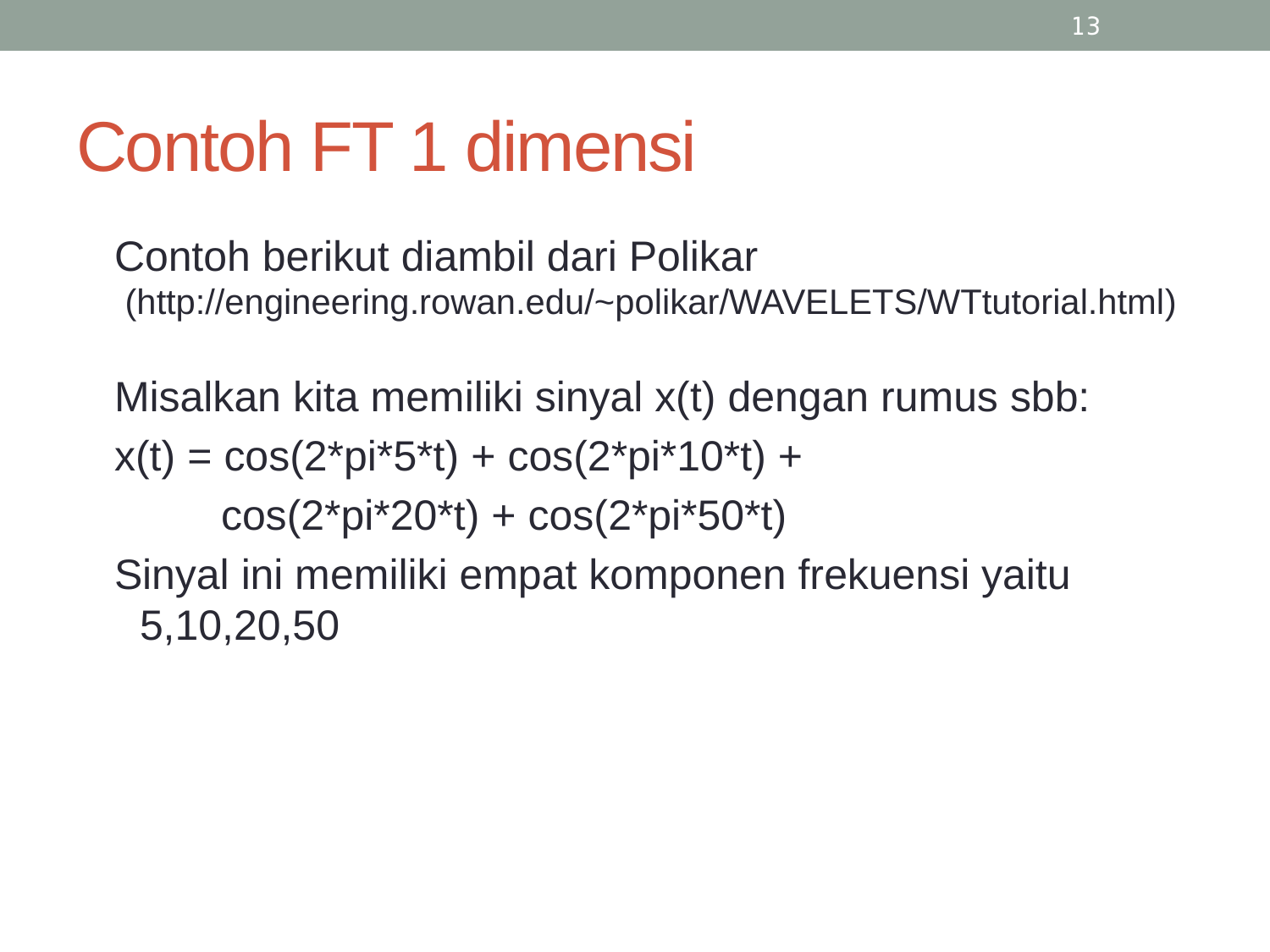

13
# Contoh FT 1 dimensi
Contoh berikut diambil dari Polikar
     (http://engineering.rowan.edu/~polikar/WAVELETS/WTtutorial.html)

Misalkan kita memiliki sinyal x(t) dengan rumus sbb:
x(t) = cos(2*pi*5*t) + cos(2*pi*10*t) +
         cos(2*pi*20*t) + cos(2*pi*50*t)
Sinyal ini memiliki empat komponen frekuensi yaitu 5,10,20,50